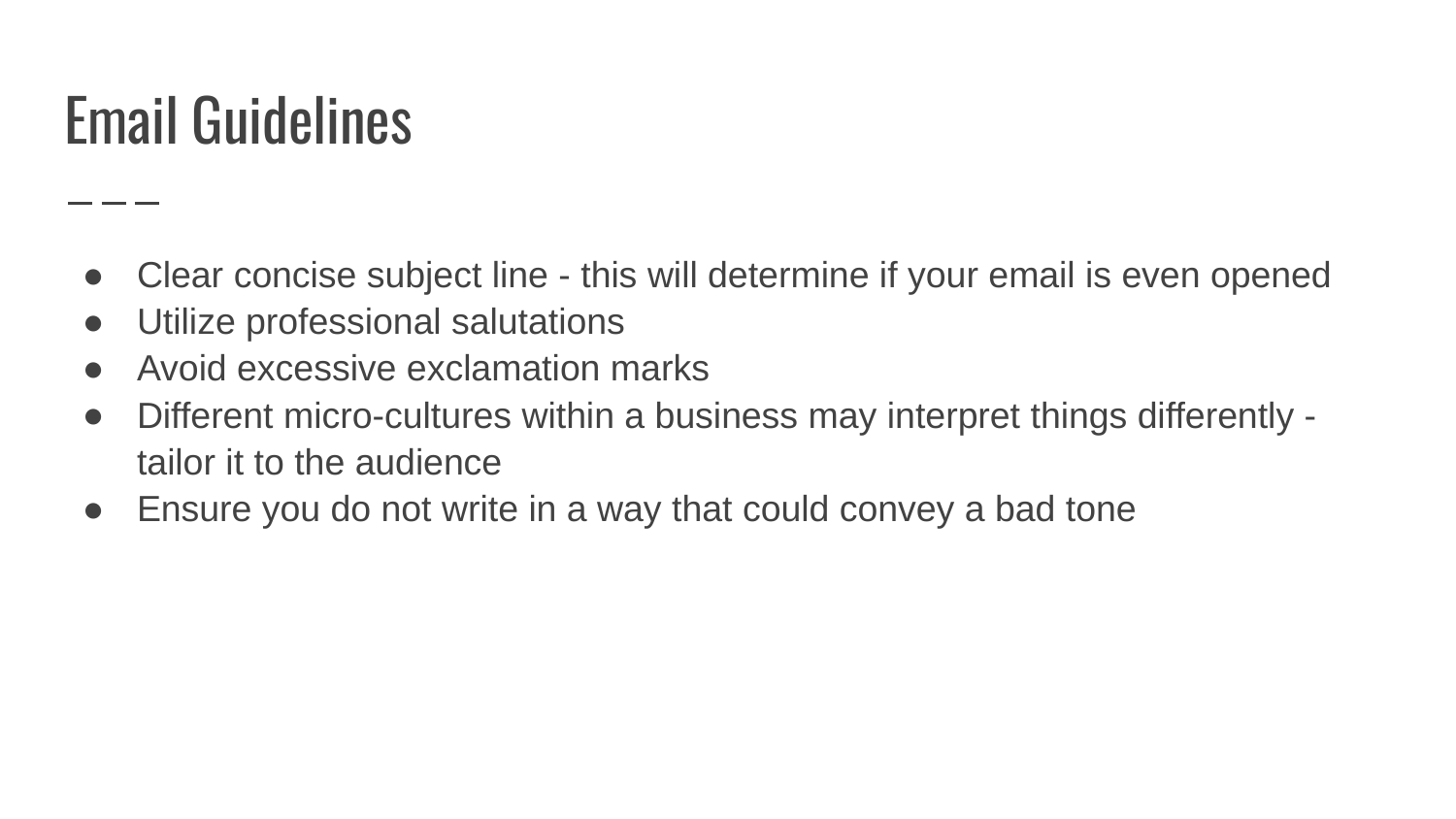

# Email Guidelines
Clear concise subject line - this will determine if your email is even opened
Utilize professional salutations
Avoid excessive exclamation marks
Different micro-cultures within a business may interpret things differently - tailor it to the audience
Ensure you do not write in a way that could convey a bad tone